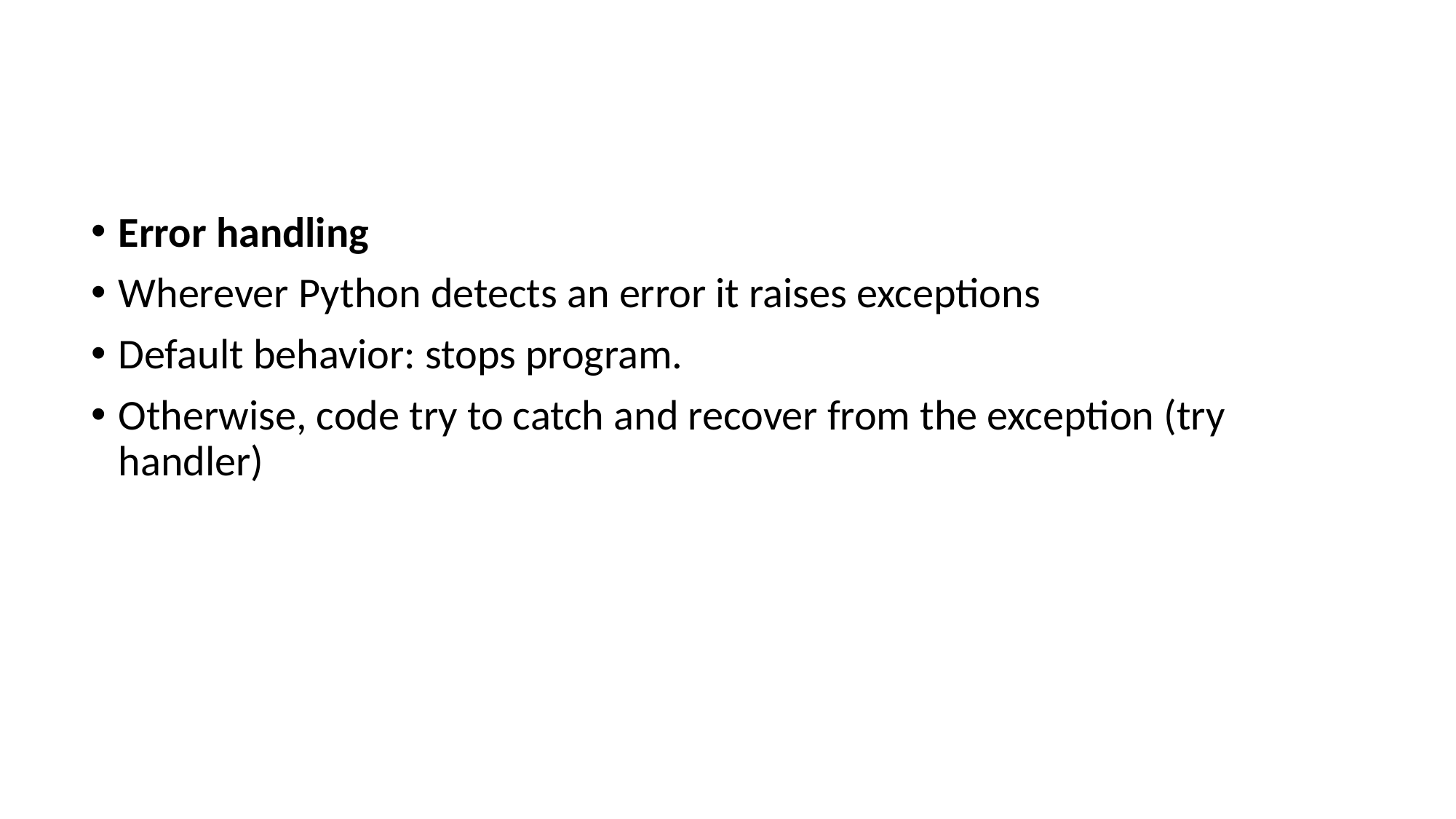

Error handling
Wherever Python detects an error it raises exceptions
Default behavior: stops program.
Otherwise, code try to catch and recover from the exception (try handler)